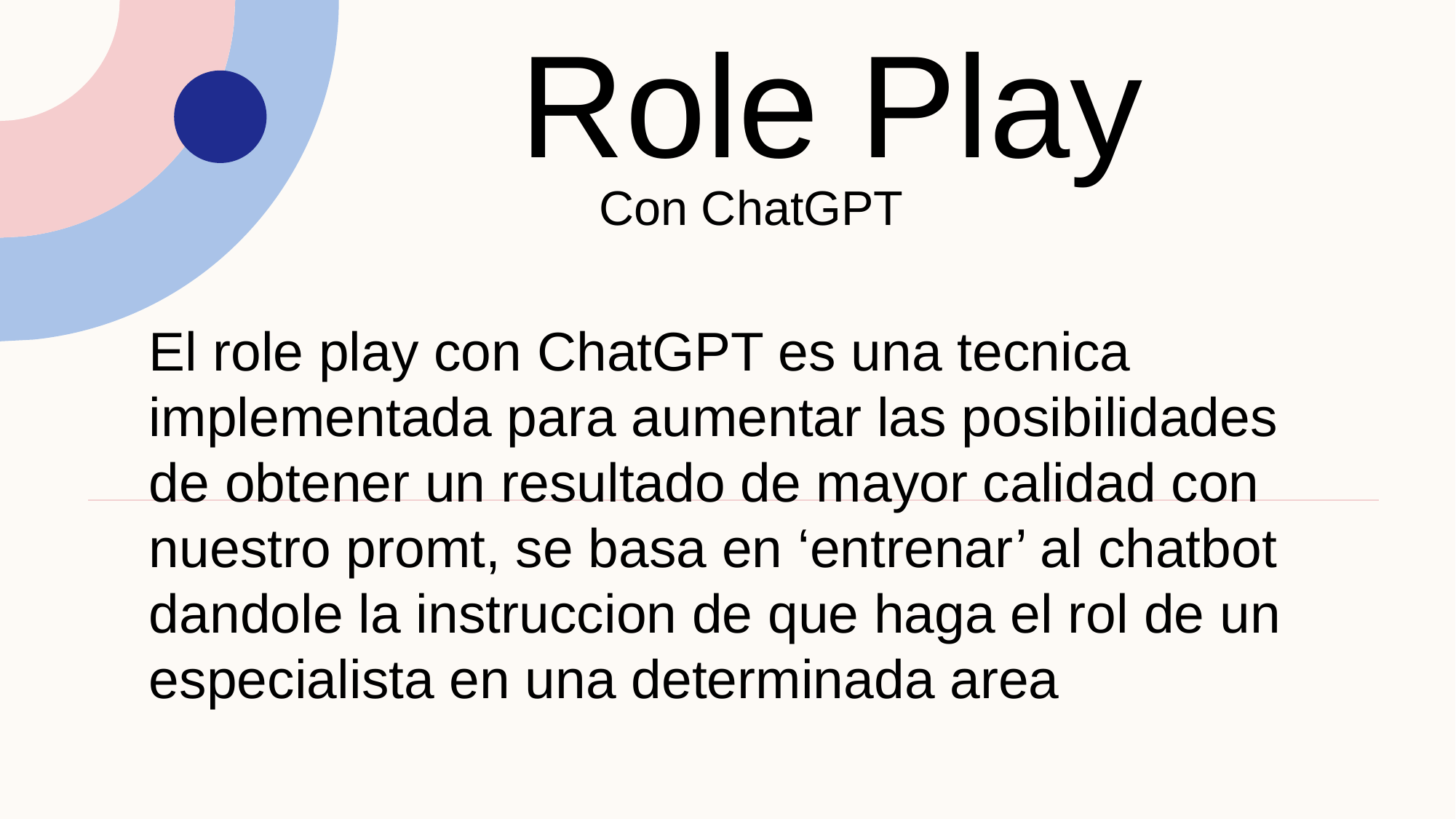

Role Play
Con ChatGPT
El role play con ChatGPT es una tecnica implementada para aumentar las posibilidades de obtener un resultado de mayor calidad con nuestro promt, se basa en ‘entrenar’ al chatbot dandole la instruccion de que haga el rol de un especialista en una determinada area